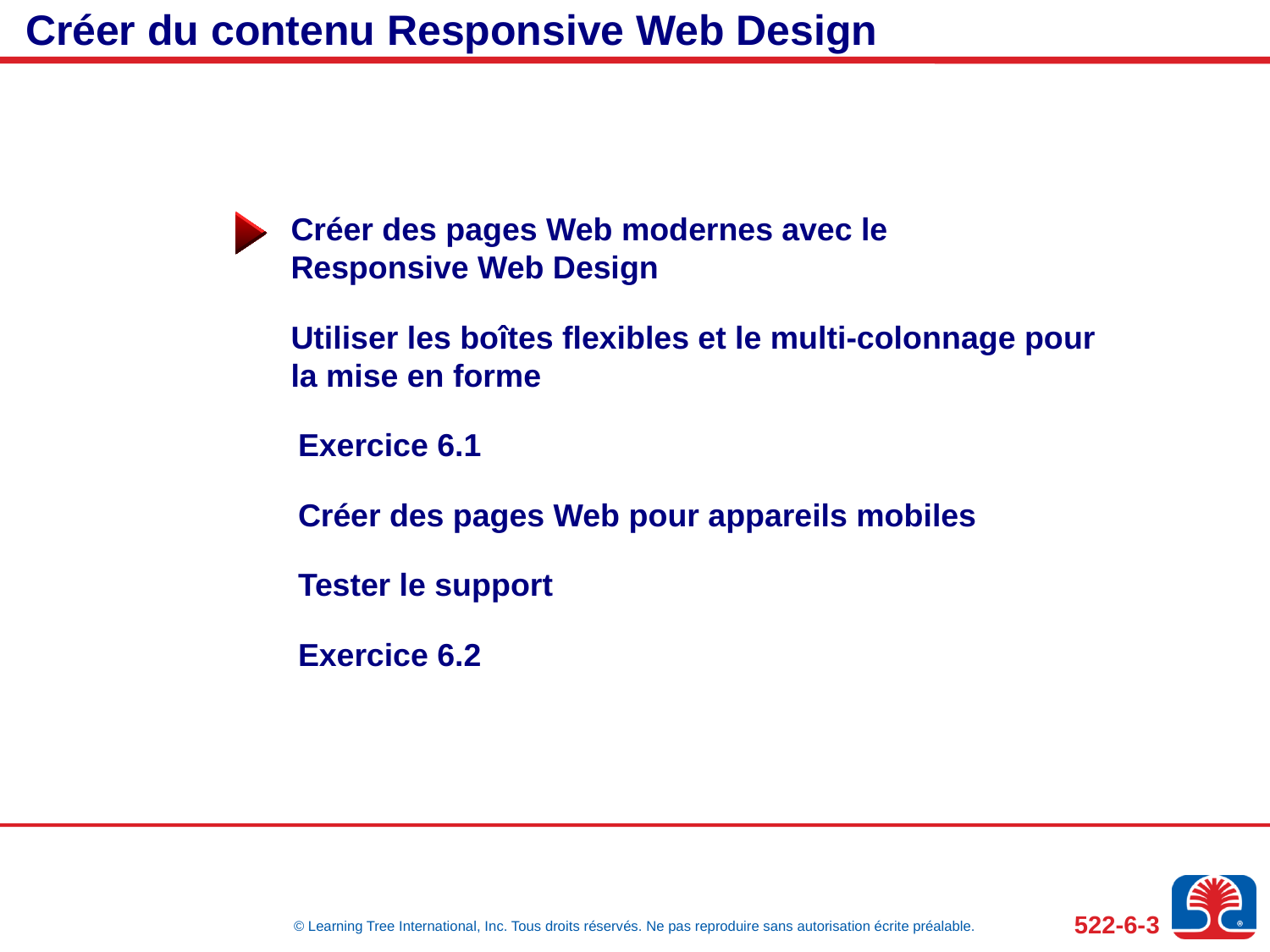

# Créer du contenu Responsive Web Design
Créer des pages Web modernes avec le
Responsive Web Design
Utiliser les boîtes flexibles et le multi-colonnage pour la mise en forme
Exercice 6.1
Créer des pages Web pour appareils mobiles
Tester le support
Exercice 6.2